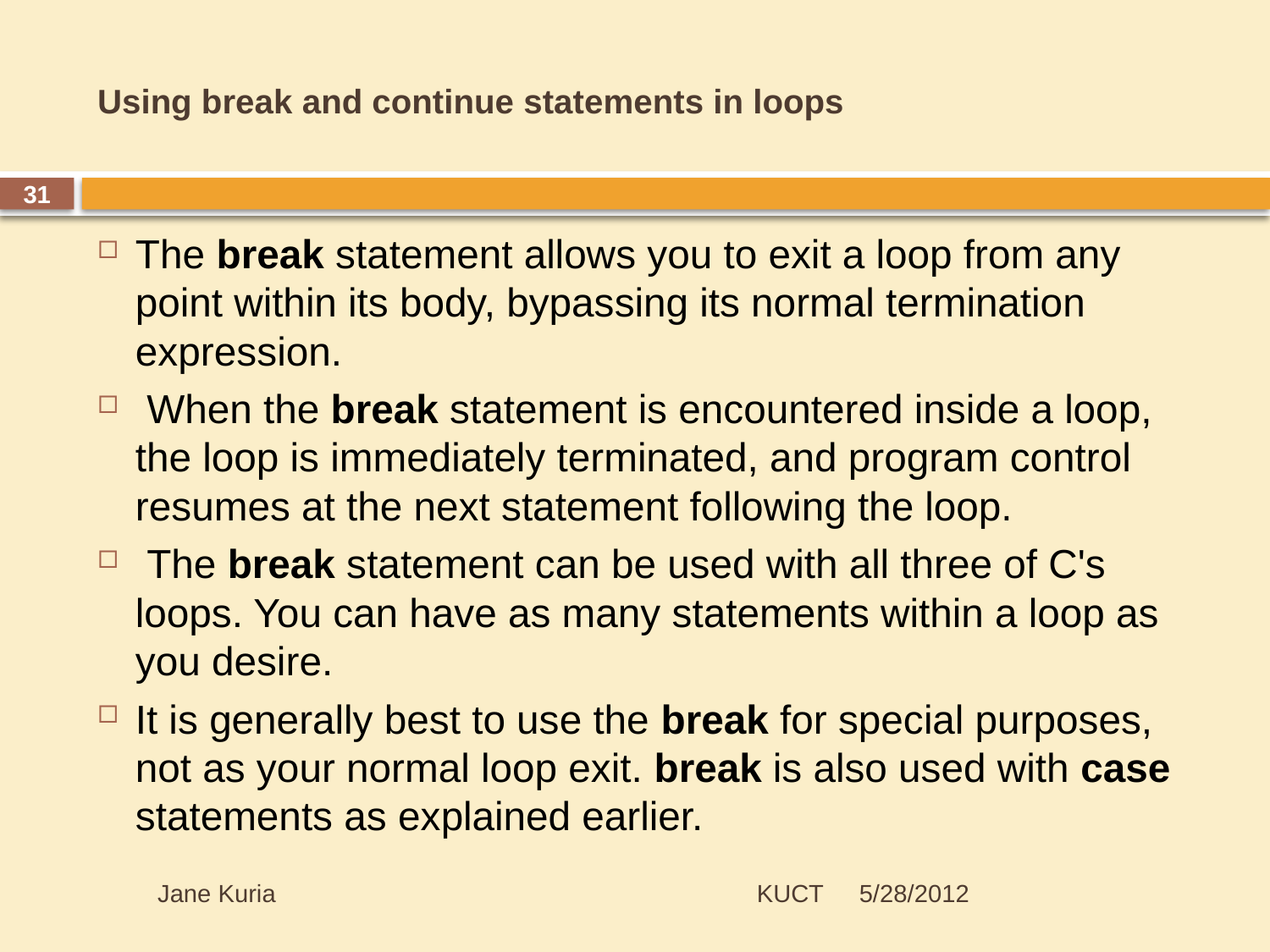

# Using break and continue statements in loops
31
The break statement allows you to exit a loop from any point within its body, bypassing its normal termination expression.
 When the break statement is encountered inside a loop, the loop is immediately terminated, and program control resumes at the next statement following the loop.
 The break statement can be used with all three of C's loops. You can have as many statements within a loop as you desire.
It is generally best to use the break for special purposes, not as your normal loop exit. break is also used with case statements as explained earlier.

Jane Kuria                                                                     KUCT
5/28/2012